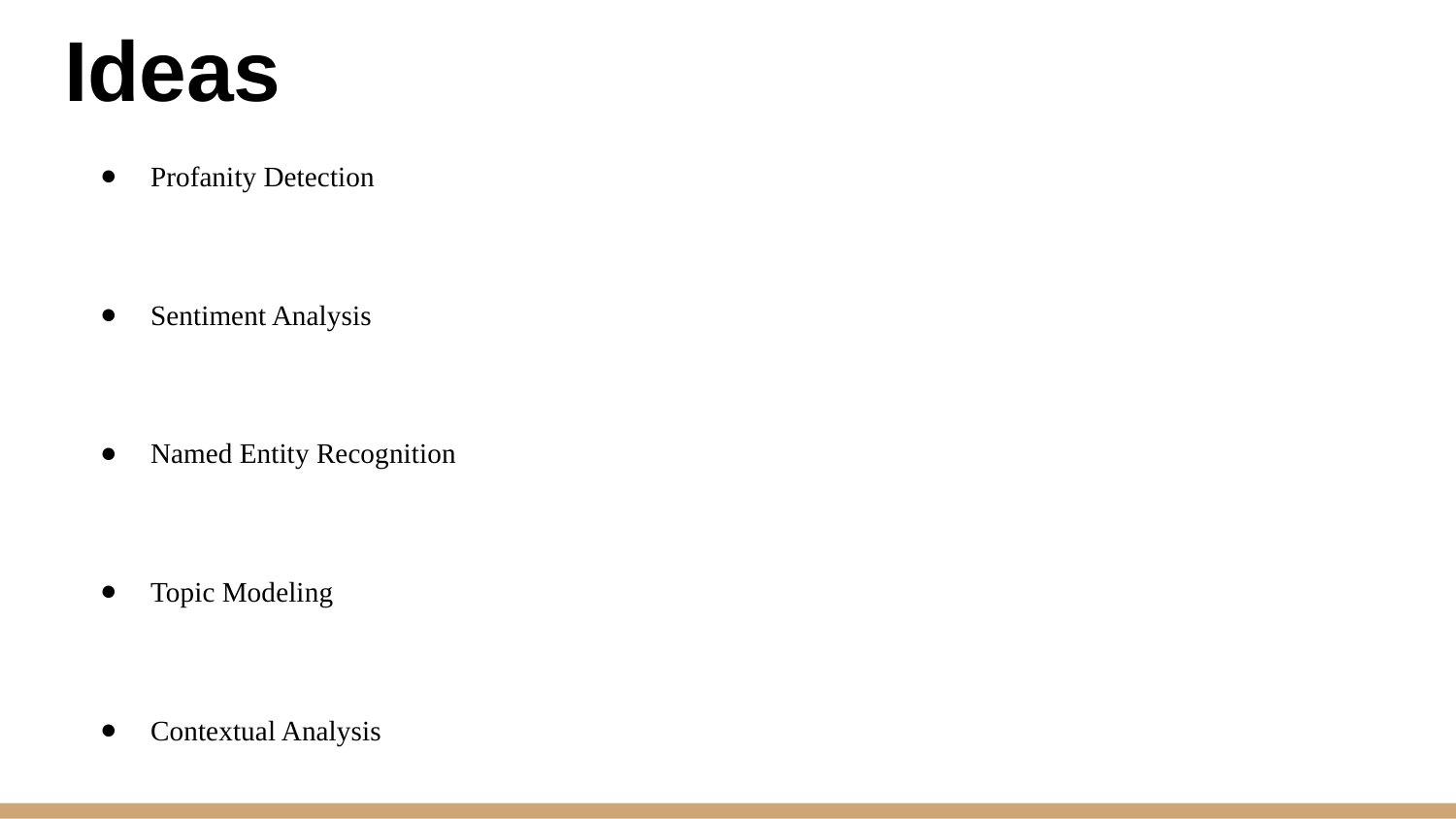

# Ideas

Profanity Detection

Sentiment Analysis

Named Entity Recognition

Topic Modeling

Contextual Analysis